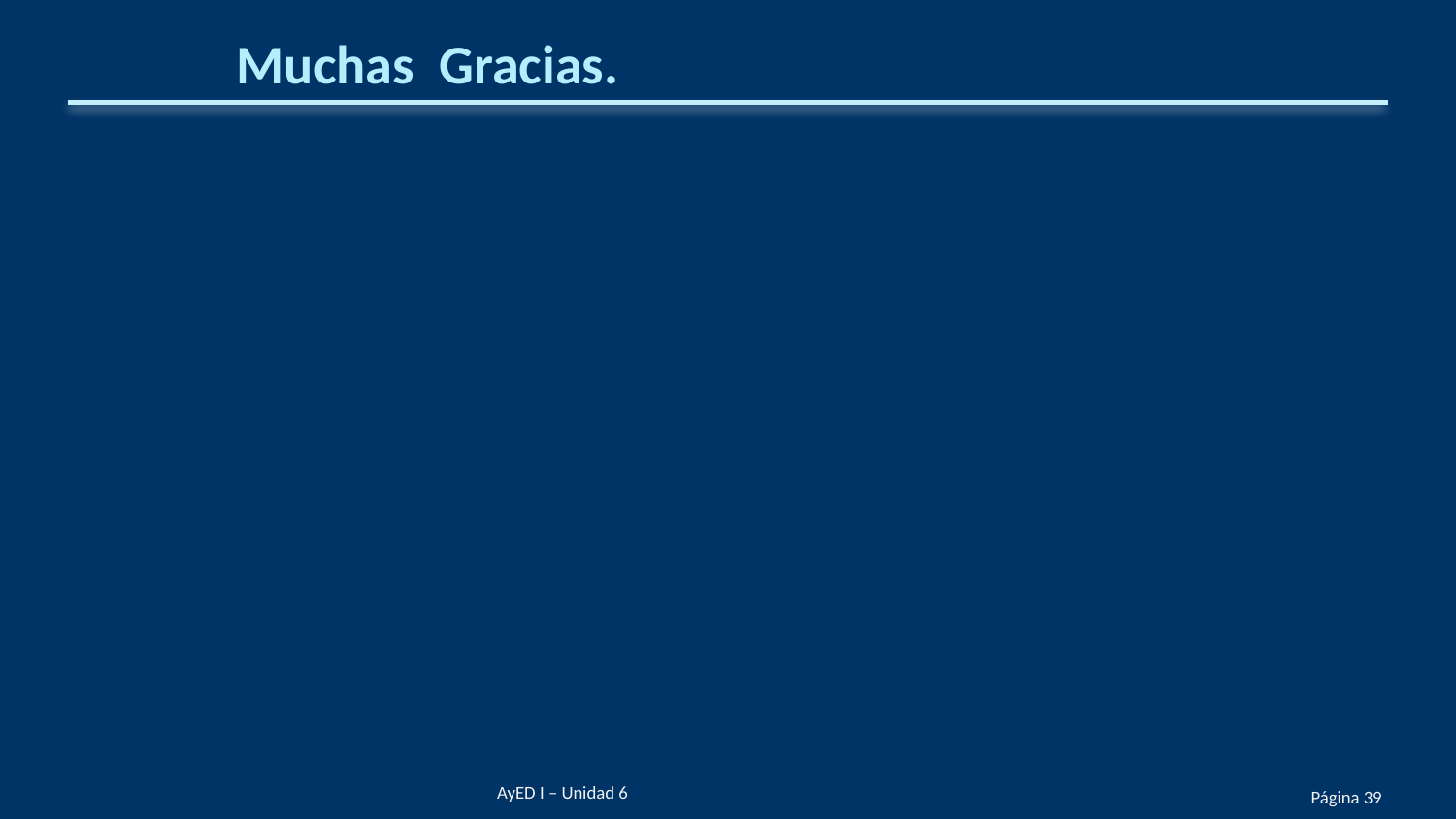

# Muchas  Gracias.
AyED I – Unidad 6
Página 39